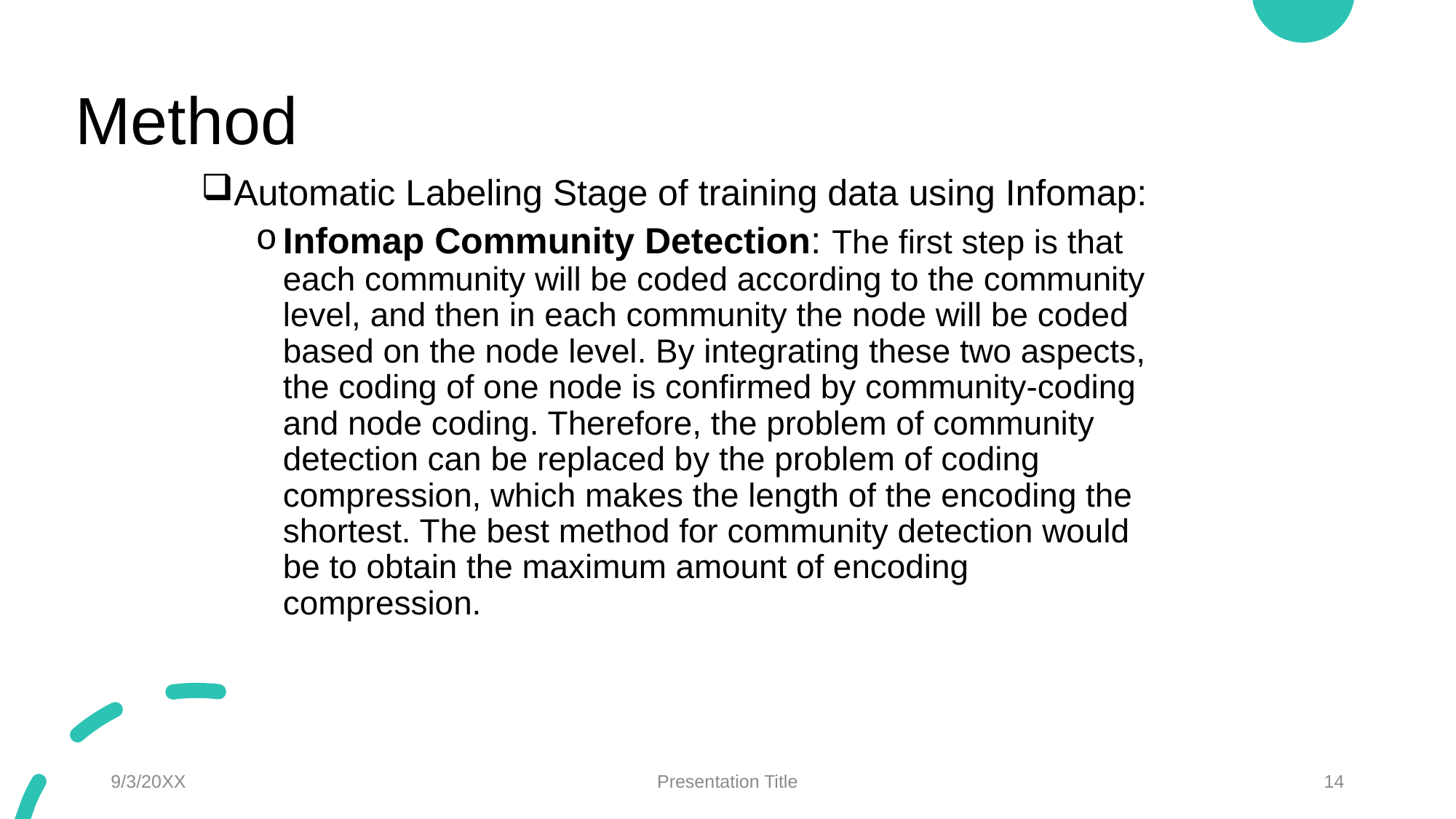

# Method
Automatic Labeling Stage of training data using Infomap:
Infomap Community Detection: The first step is that each community will be coded according to the community level, and then in each community the node will be coded based on the node level. By integrating these two aspects, the coding of one node is confirmed by community-coding and node coding. Therefore, the problem of community detection can be replaced by the problem of coding compression, which makes the length of the encoding the shortest. The best method for community detection would be to obtain the maximum amount of encoding compression.
9/3/20XX
Presentation Title
14